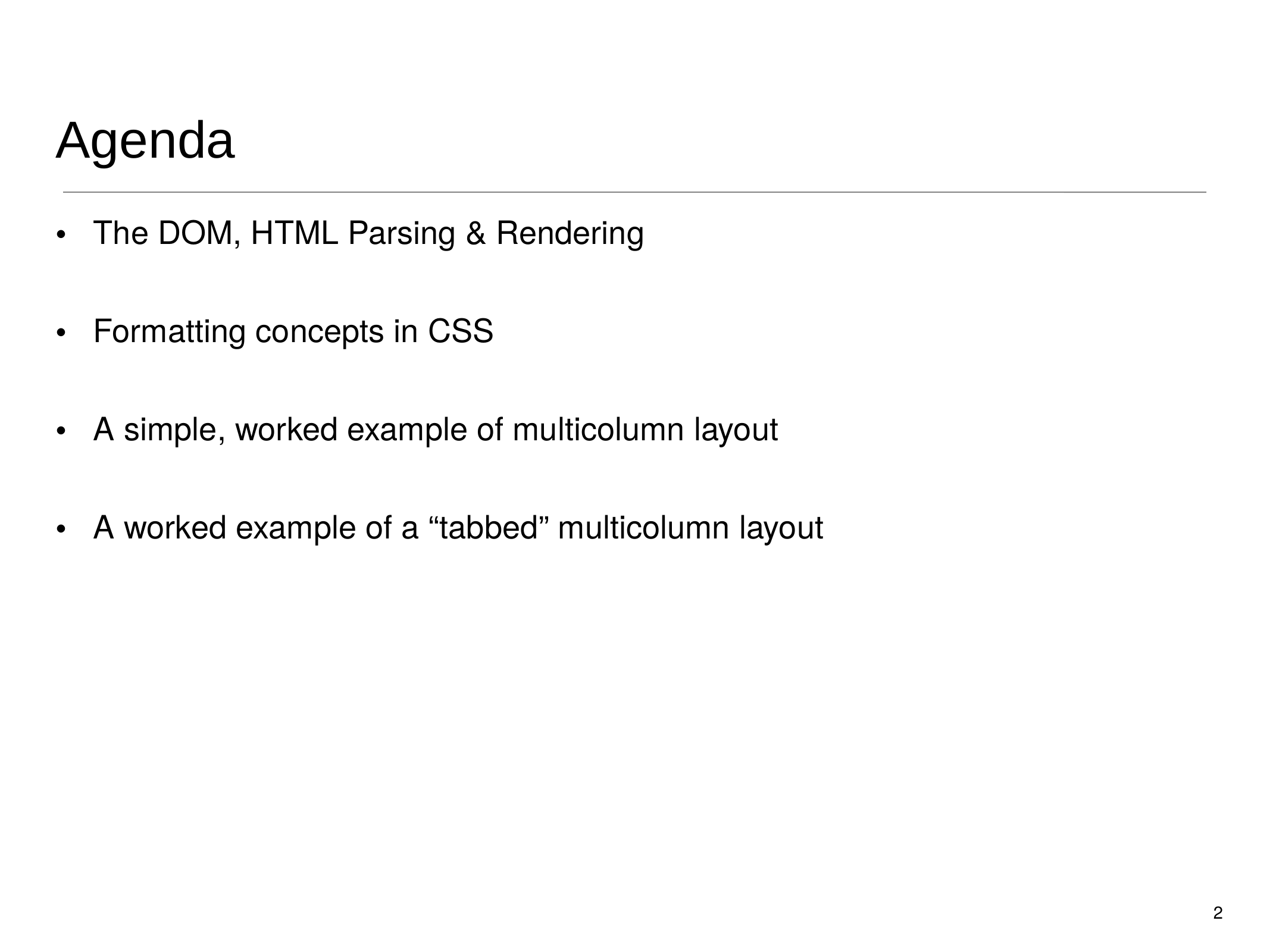

Agenda
The DOM, HTML Parsing & Rendering
Formatting concepts in CSS
A simple, worked example of multicolumn layout
A worked example of a “tabbed” multicolumn layout
2